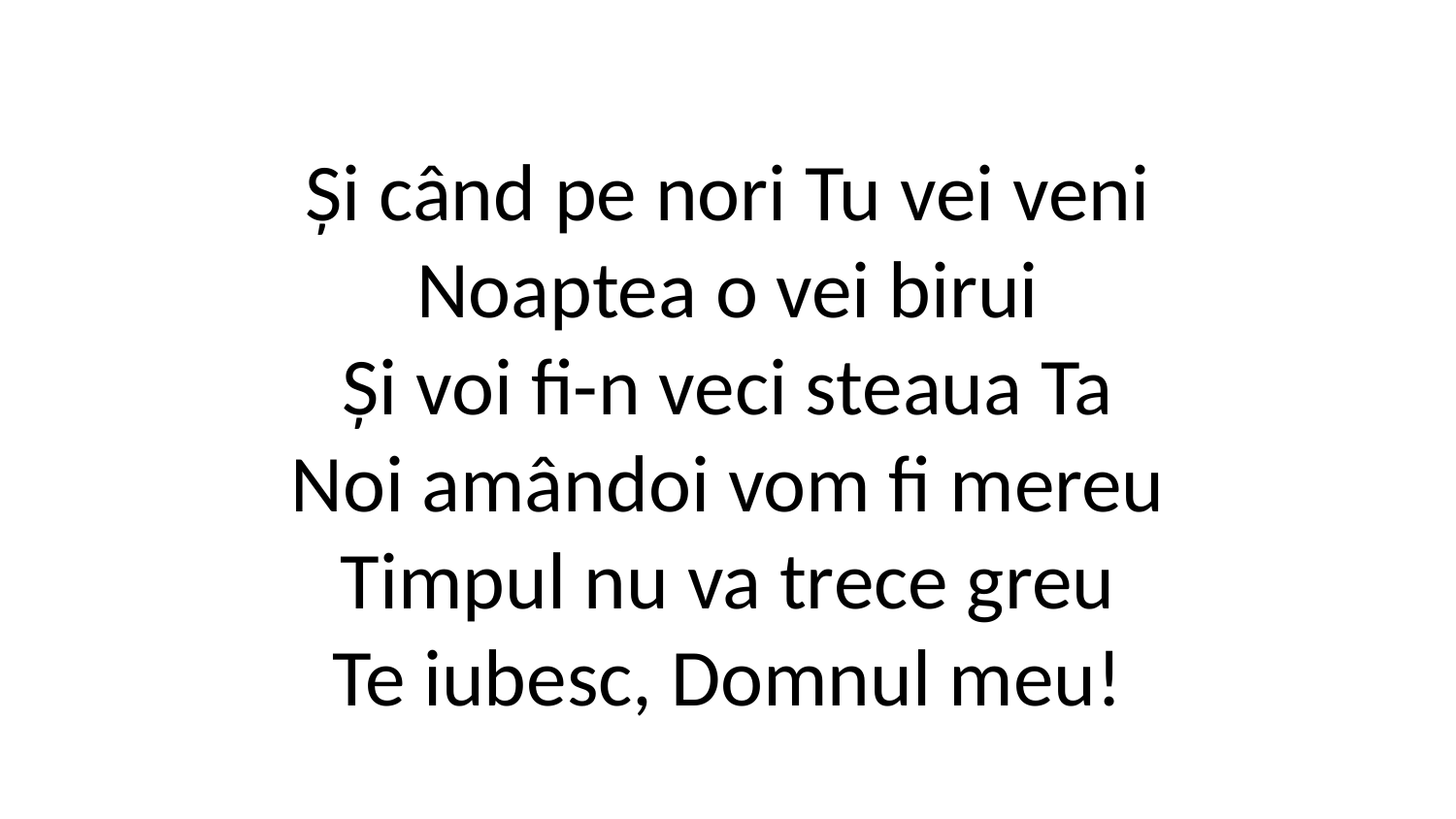

Și când pe nori Tu vei veni
Noaptea o vei birui
Și voi fi-n veci steaua Ta
Noi amândoi vom fi mereu
Timpul nu va trece greu
Te iubesc, Domnul meu!